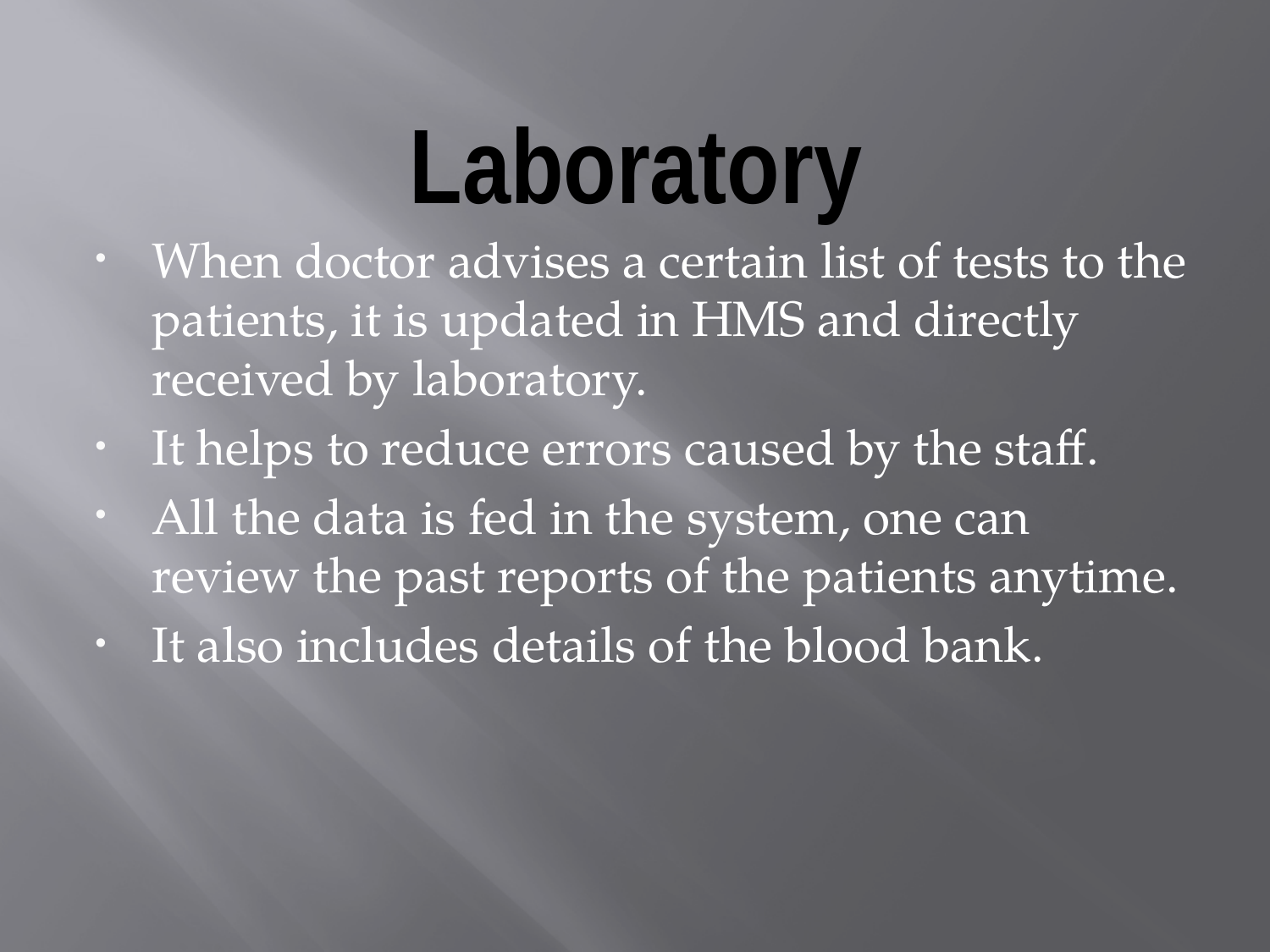

# Laboratory
When doctor advises a certain list of tests to the patients, it is updated in HMS and directly received by laboratory.
It helps to reduce errors caused by the staff.
All the data is fed in the system, one can  review the past reports of the patients anytime.
It also includes details of the blood bank.